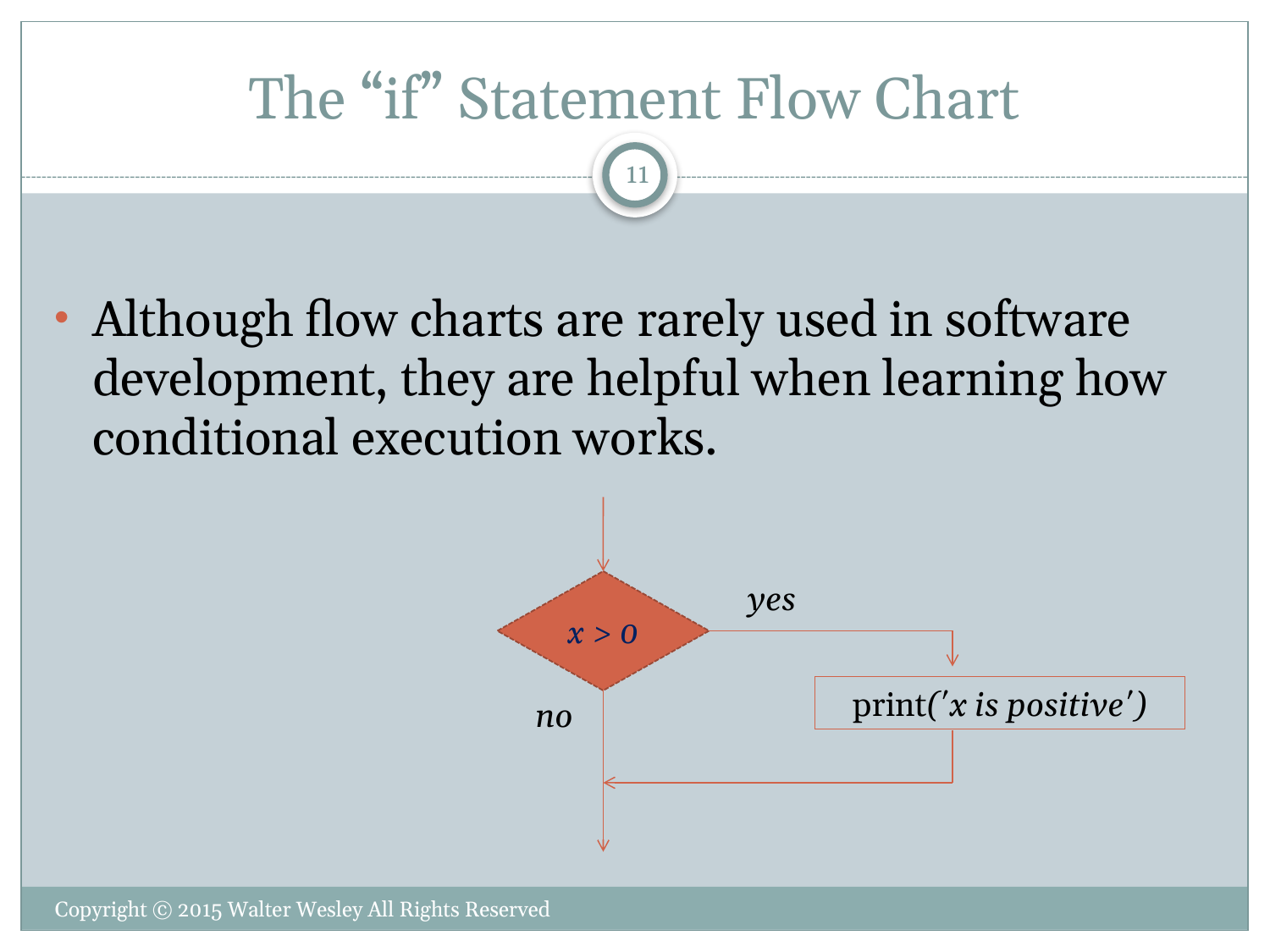

# The “if” Statement Flow Chart
11

Although flow charts are rarely used in software development, they are helpful when learning how conditional execution works.

x > 0

yes
print(′x is positive′)
no
Copyright © 2015 Walter Wesley All Rights Reserved